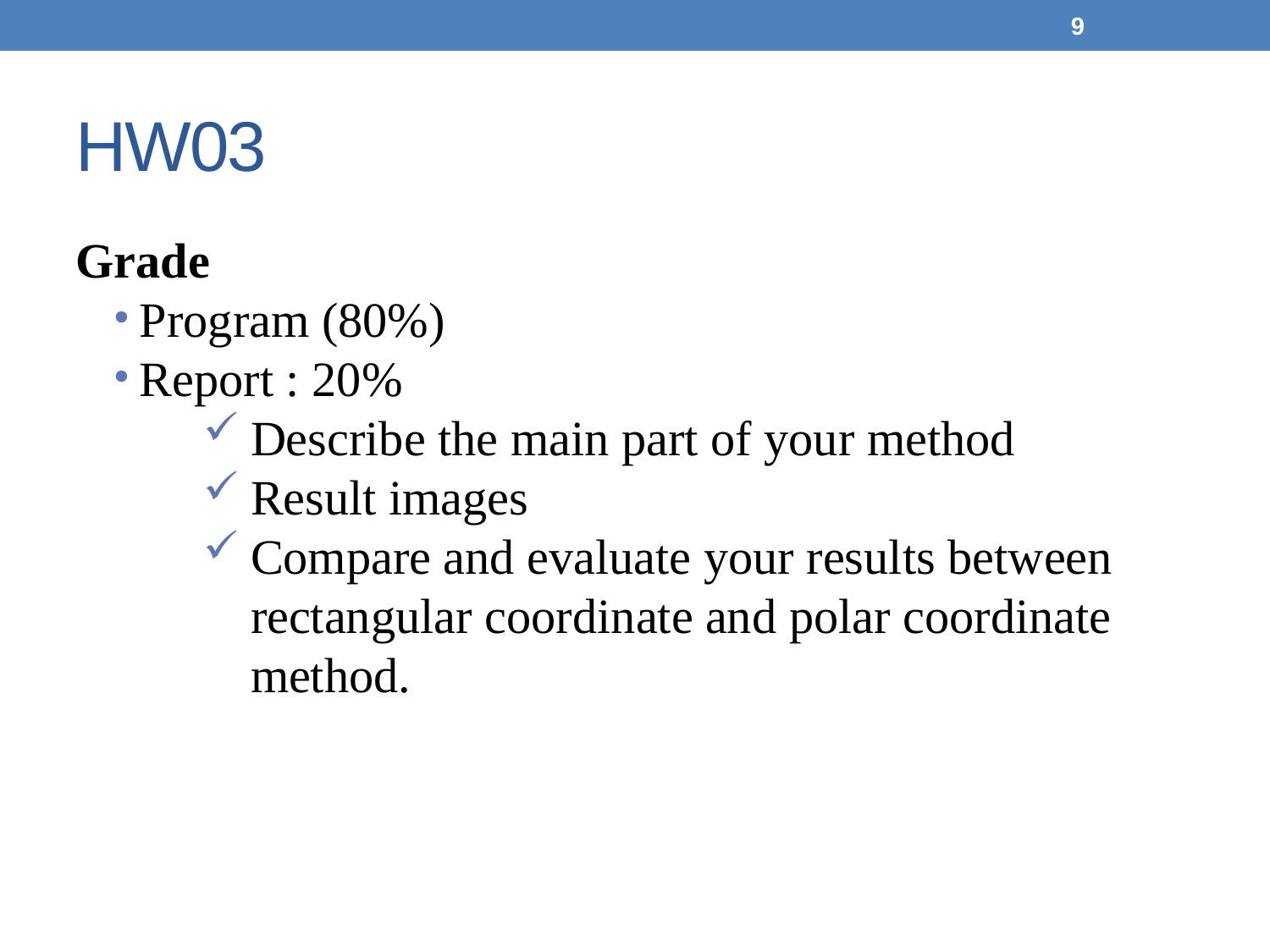

9
HW03
Grade
Program (80%)
Report : 20%
Describe the main part of your method
Result images
Compare and evaluate your results between rectangular coordinate and polar coordinate method.